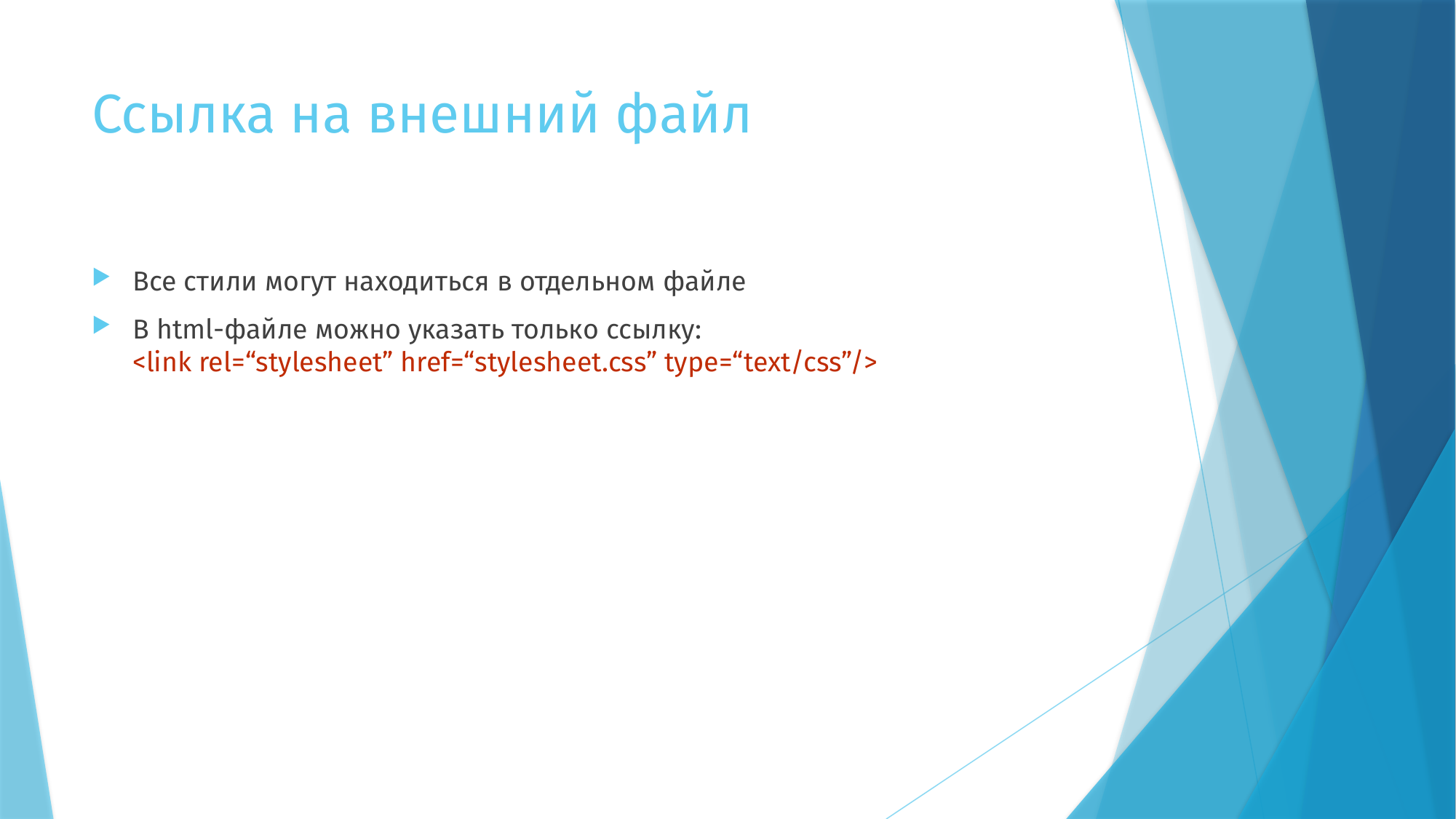

# Ссылка на внешний файл
Все стили могут находиться в отдельном файле
В html-файле можно указать только ссылку:
<link rel=“stylesheet” href=“stylesheet.css” type=“text/css”/>